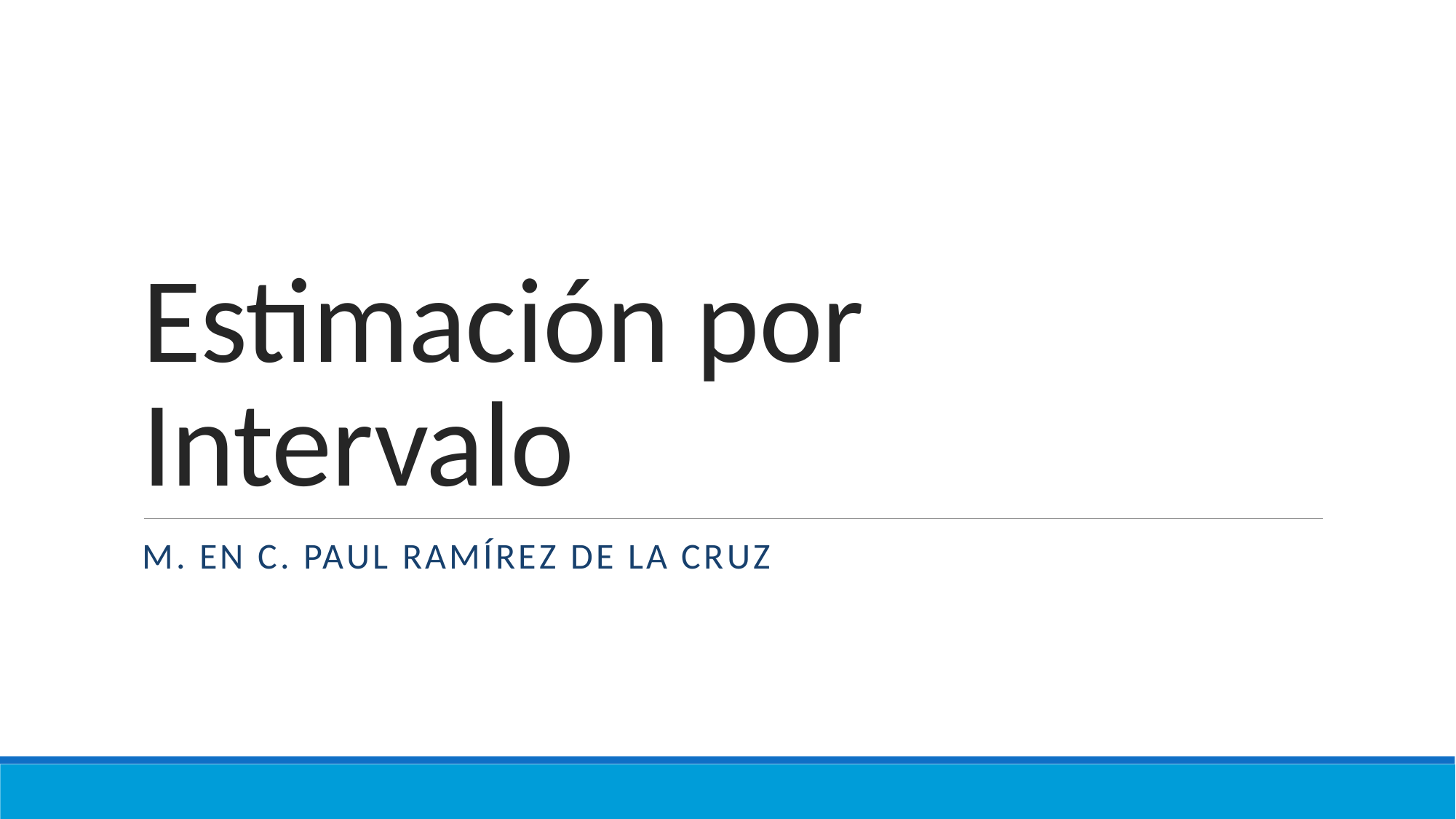

# Estimación por Intervalo
M. En C. Paul Ramírez De la Cruz